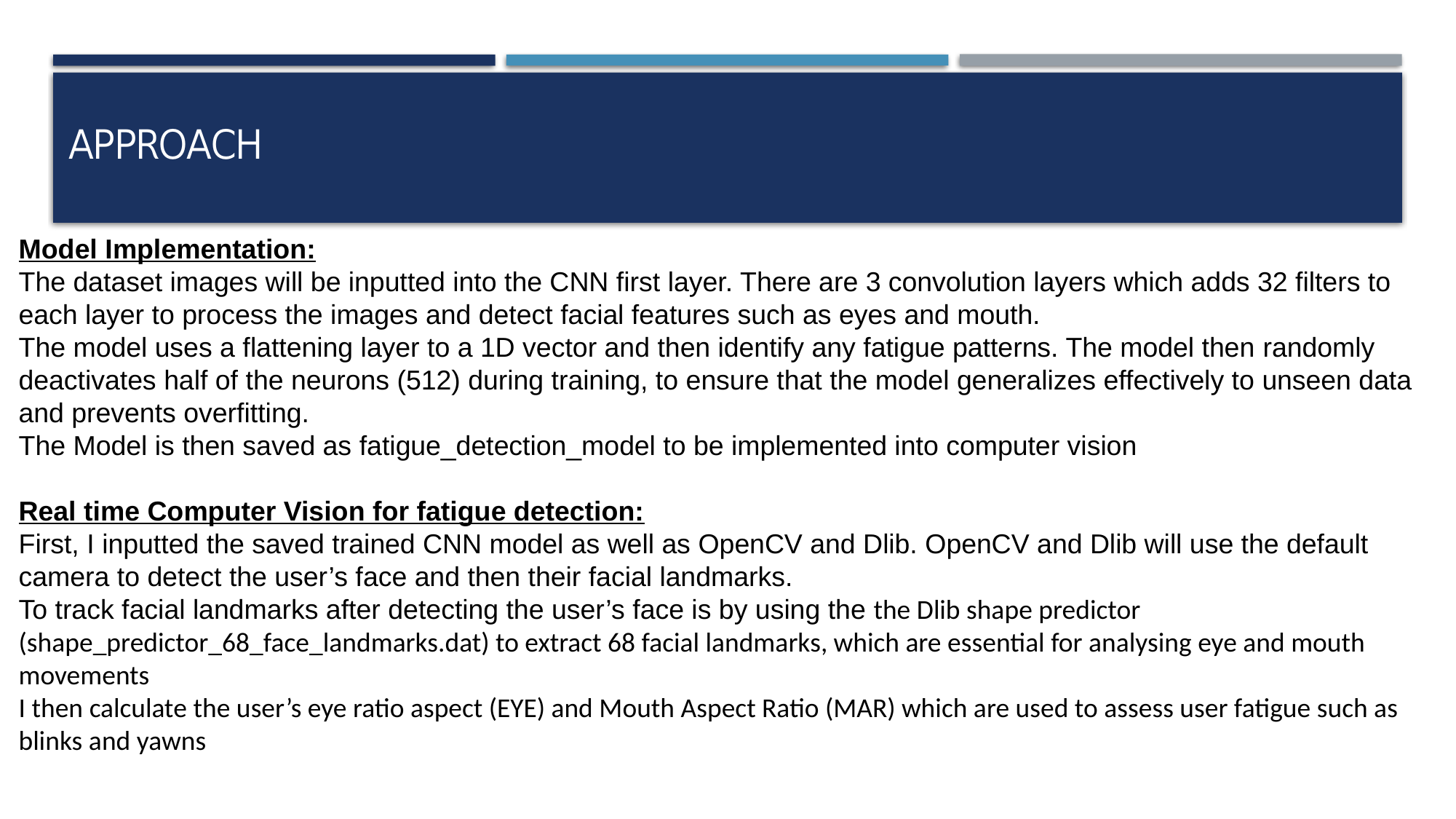

# Approach
Model Implementation:
The dataset images will be inputted into the CNN first layer. There are 3 convolution layers which adds 32 filters to each layer to process the images and detect facial features such as eyes and mouth.
The model uses a flattening layer to a 1D vector and then identify any fatigue patterns. The model then randomly deactivates half of the neurons (512) during training, to ensure that the model generalizes effectively to unseen data and prevents overfitting.
The Model is then saved as fatigue_detection_model to be implemented into computer vision

Real time Computer Vision for fatigue detection:
First, I inputted the saved trained CNN model as well as OpenCV and Dlib. OpenCV and Dlib will use the default camera to detect the user’s face and then their facial landmarks.
To track facial landmarks after detecting the user’s face is by using the the Dlib shape predictor (shape_predictor_68_face_landmarks.dat) to extract 68 facial landmarks, which are essential for analysing eye and mouth movements
I then calculate the user’s eye ratio aspect (EYE) and Mouth Aspect Ratio (MAR) which are used to assess user fatigue such as blinks and yawns